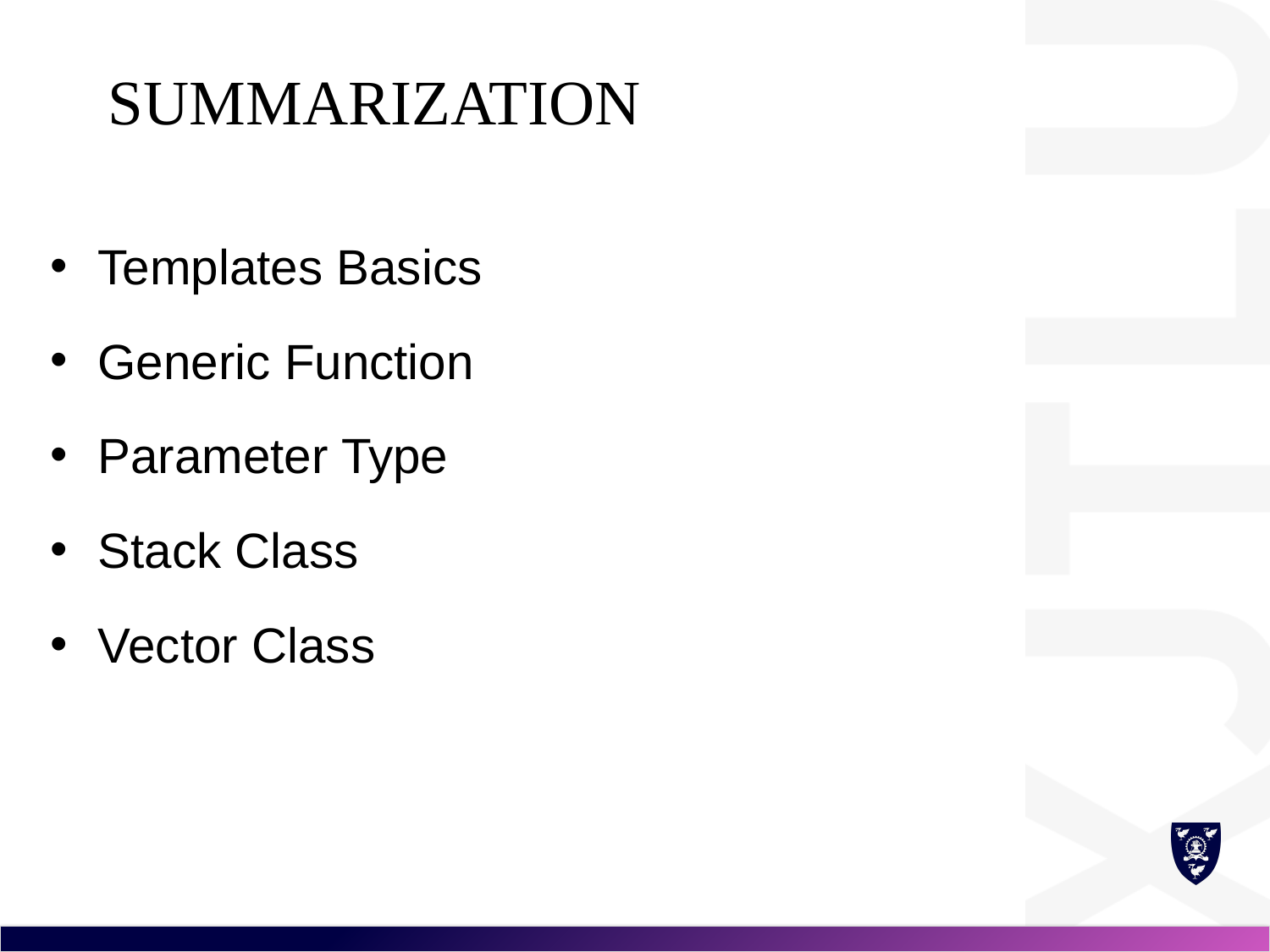

# summarization
Templates Basics
Generic Function
Parameter Type
Stack Class
Vector Class
38